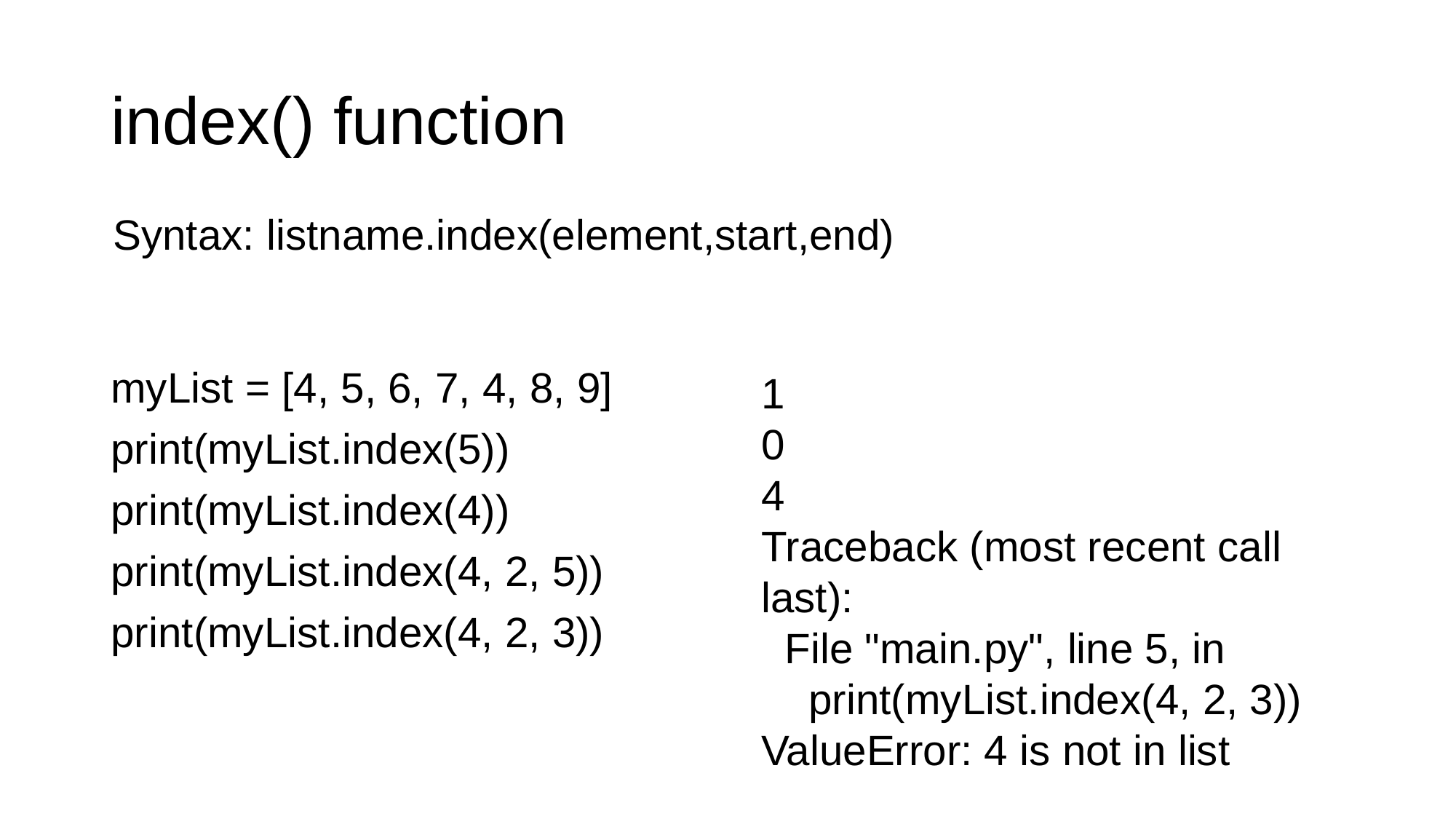

# index() function
Syntax: listname.index(element,start,end)
myList = [4, 5, 6, 7, 4, 8, 9]
print(myList.index(5))
print(myList.index(4))
print(myList.index(4, 2, 5))
print(myList.index(4, 2, 3))
1
0
4
Traceback (most recent call last):
  File "main.py", line 5, in
    print(myList.index(4, 2, 3))
ValueError: 4 is not in list